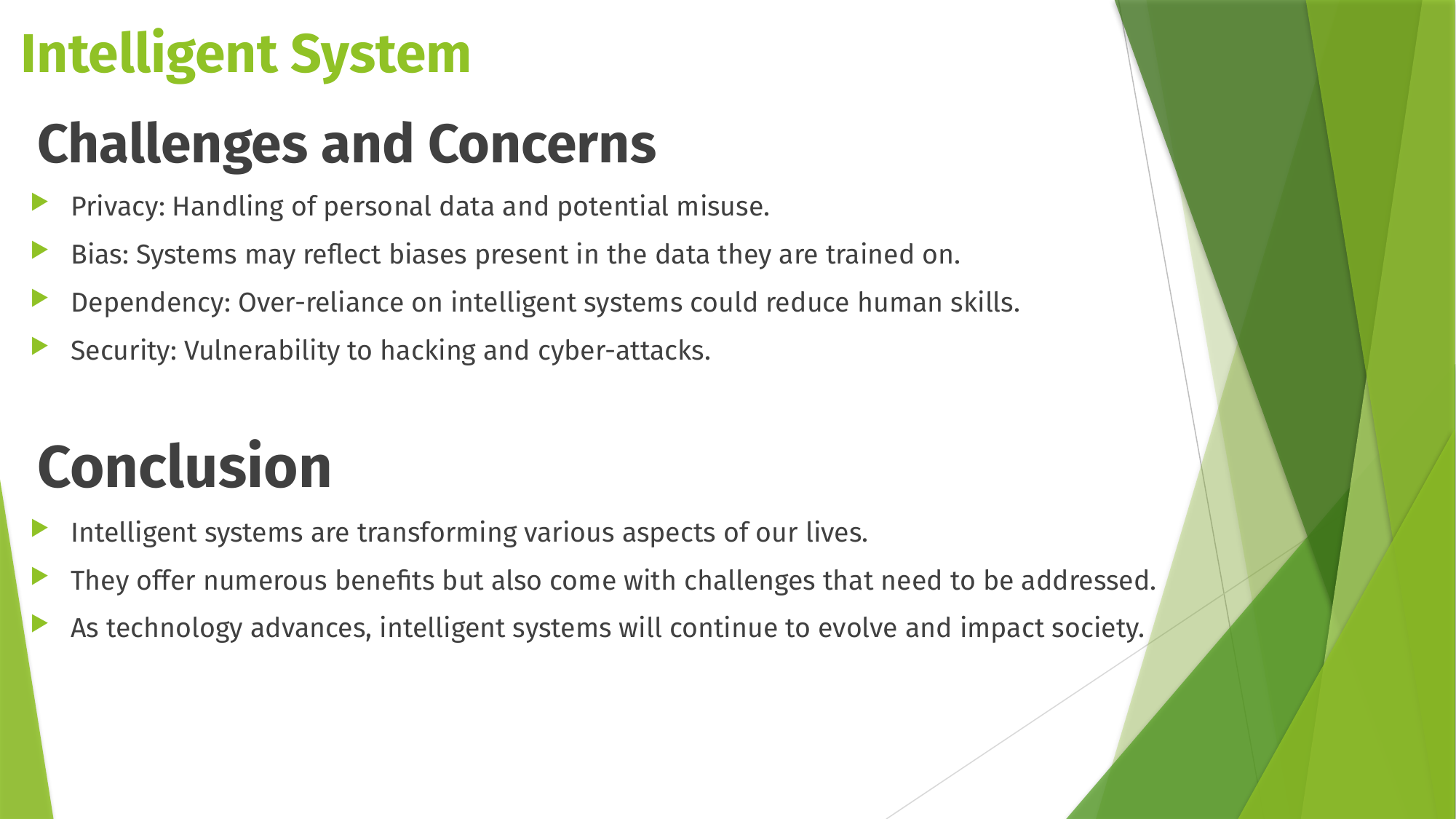

# Intelligent System
 Challenges and Concerns
Privacy: Handling of personal data and potential misuse.
Bias: Systems may reflect biases present in the data they are trained on.
Dependency: Over-reliance on intelligent systems could reduce human skills.
Security: Vulnerability to hacking and cyber-attacks.

 Conclusion
Intelligent systems are transforming various aspects of our lives.
They offer numerous benefits but also come with challenges that need to be addressed.
As technology advances, intelligent systems will continue to evolve and impact society.